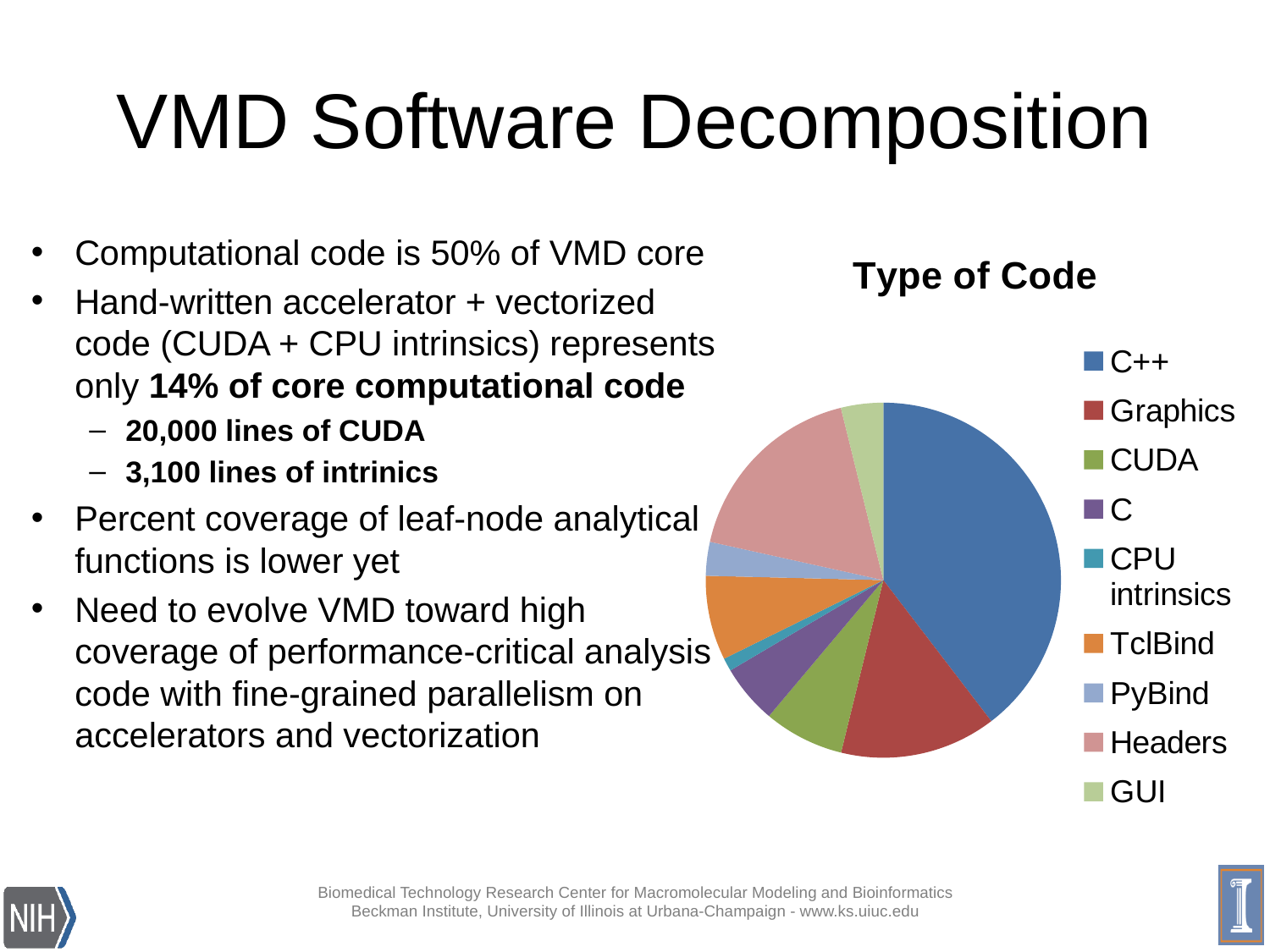

# VMD Software Decomposition
Computational code is 50% of VMD core
Hand-written accelerator + vectorized code (CUDA + CPU intrinsics) represents only 14% of core computational code
20,000 lines of CUDA
3,100 lines of intrinics
Percent coverage of leaf-node analytical functions is lower yet
Need to evolve VMD toward high coverage of performance-critical analysis code with fine-grained parallelism on accelerators and vectorization

### Chart:

| Category | Type of Code |
|---|---|
| C++ | 103000.0 |
| Graphics | 37000.0 |
| CUDA | 19000.0 |
| C  | 14000.0 |
| CPU intrinsics | 3100.0 |
| TclBind | 20000.0 |
| PyBind | 8000.0 |
| Headers | 46000.0 |
| GUI | 10000.0 |